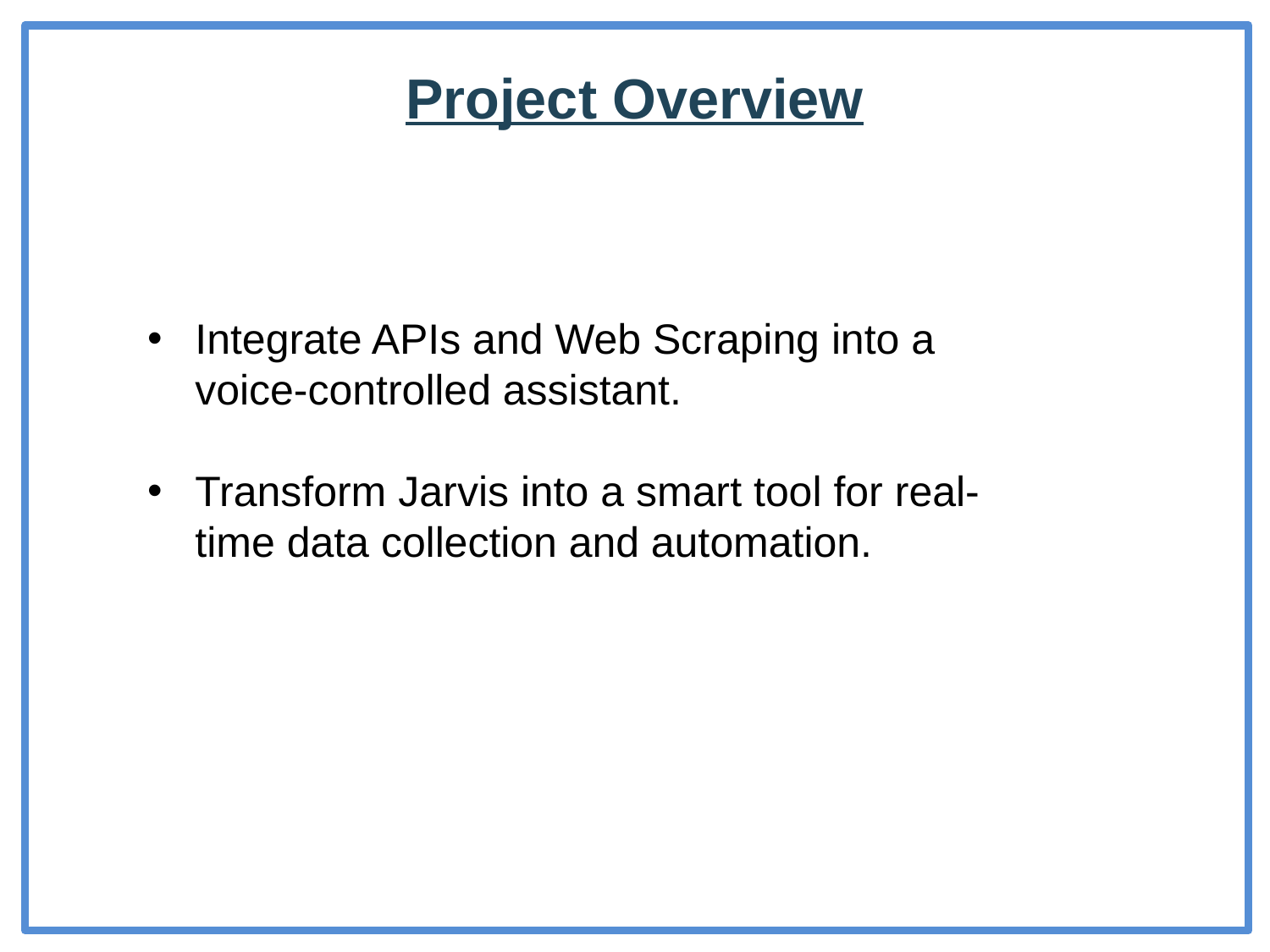

Project Overview
Integrate APIs and Web Scraping into a voice-controlled assistant.

Transform Jarvis into a smart tool for real-time data collection and automation.